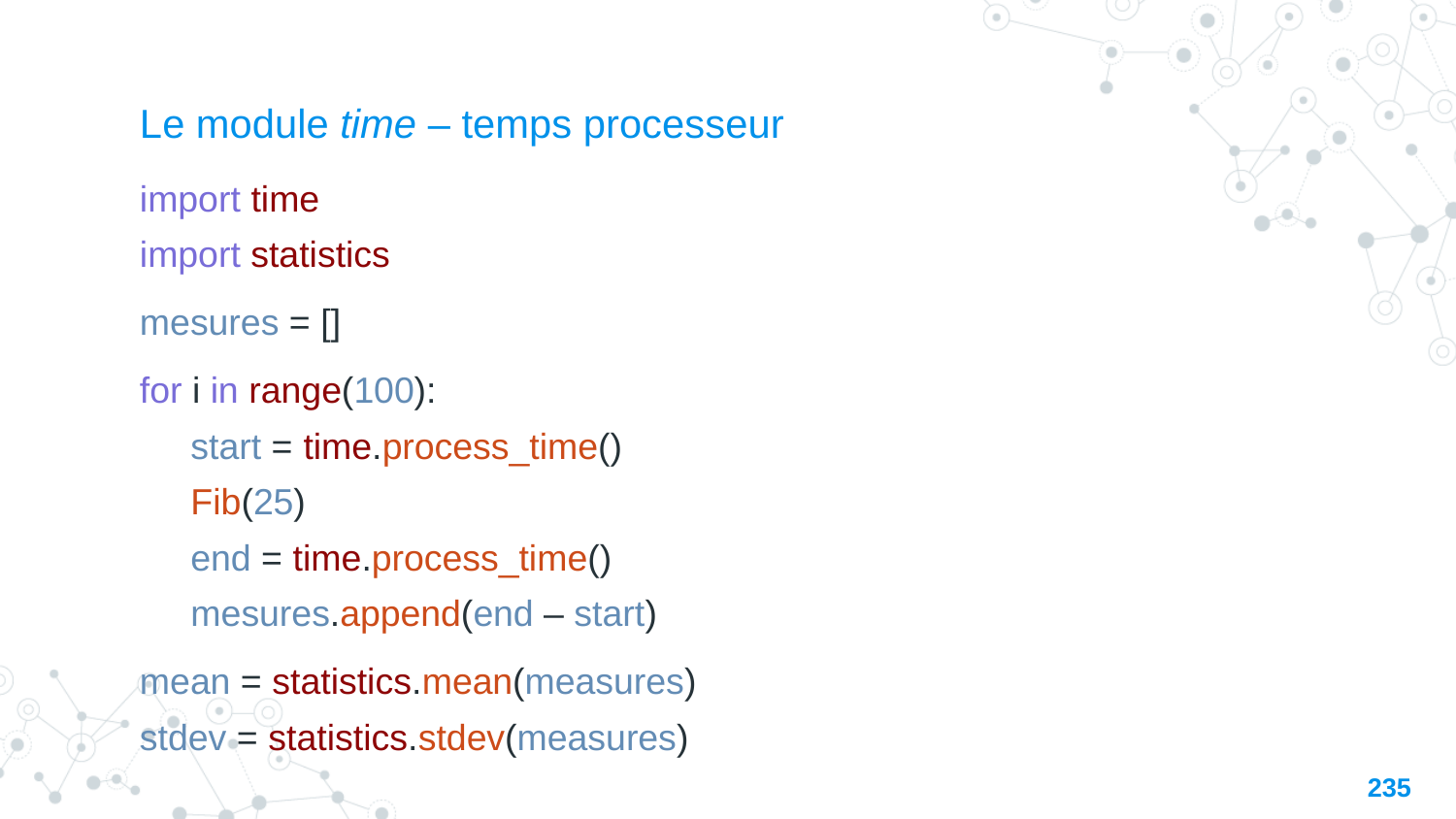

# Le module time – temps processeur
import time
import statistics
mesures = []
for i in range(100):
     start = time.process_time()
     Fib(25)
     end = time.process_time()
     mesures.append(end – start)
mean = statistics.mean(measures)
stdev = statistics.stdev(measures)
235